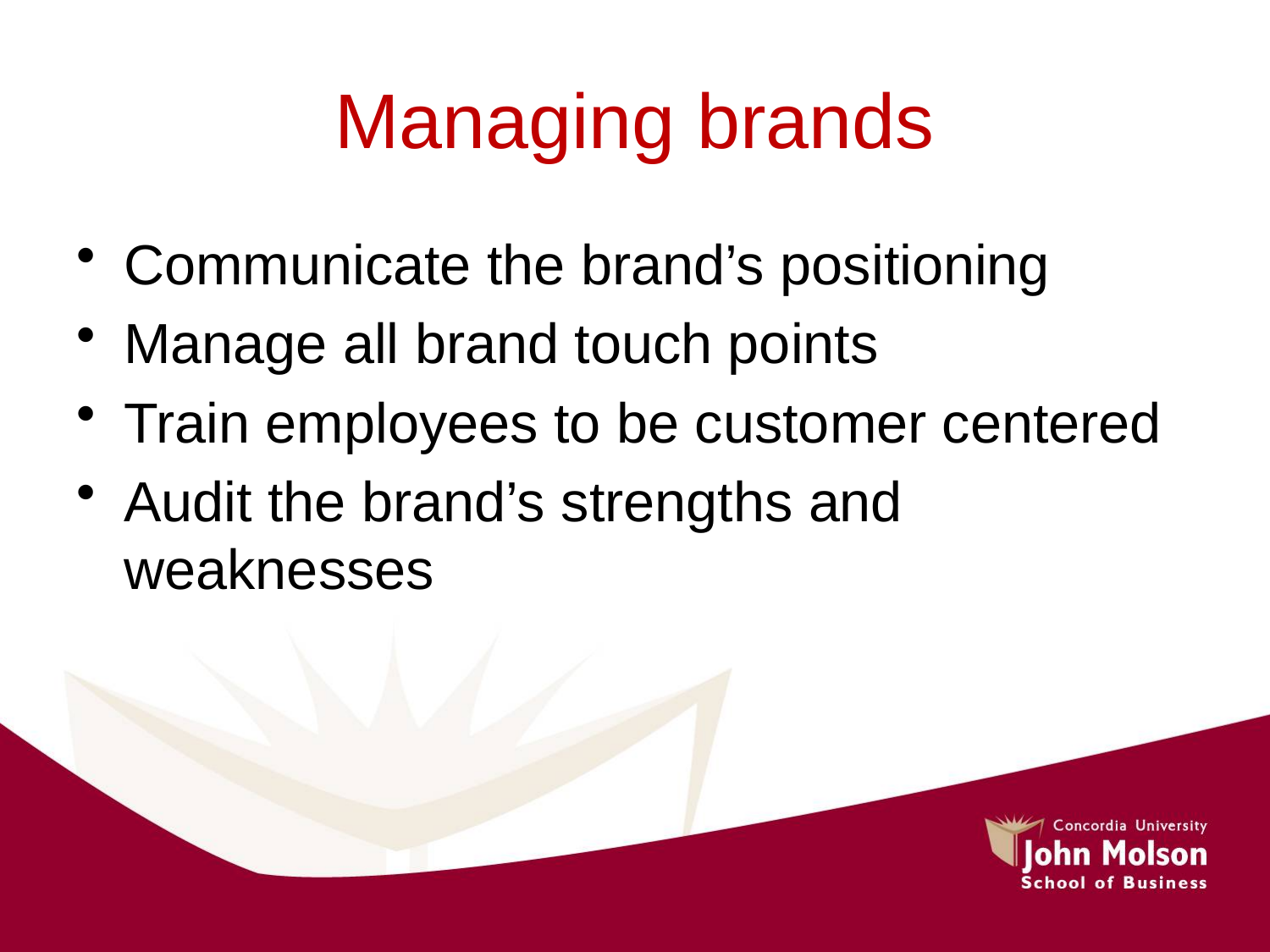

# Managing brands
Communicate the brand’s positioning
Manage all brand touch points
Train employees to be customer centered
Audit the brand’s strengths and weaknesses